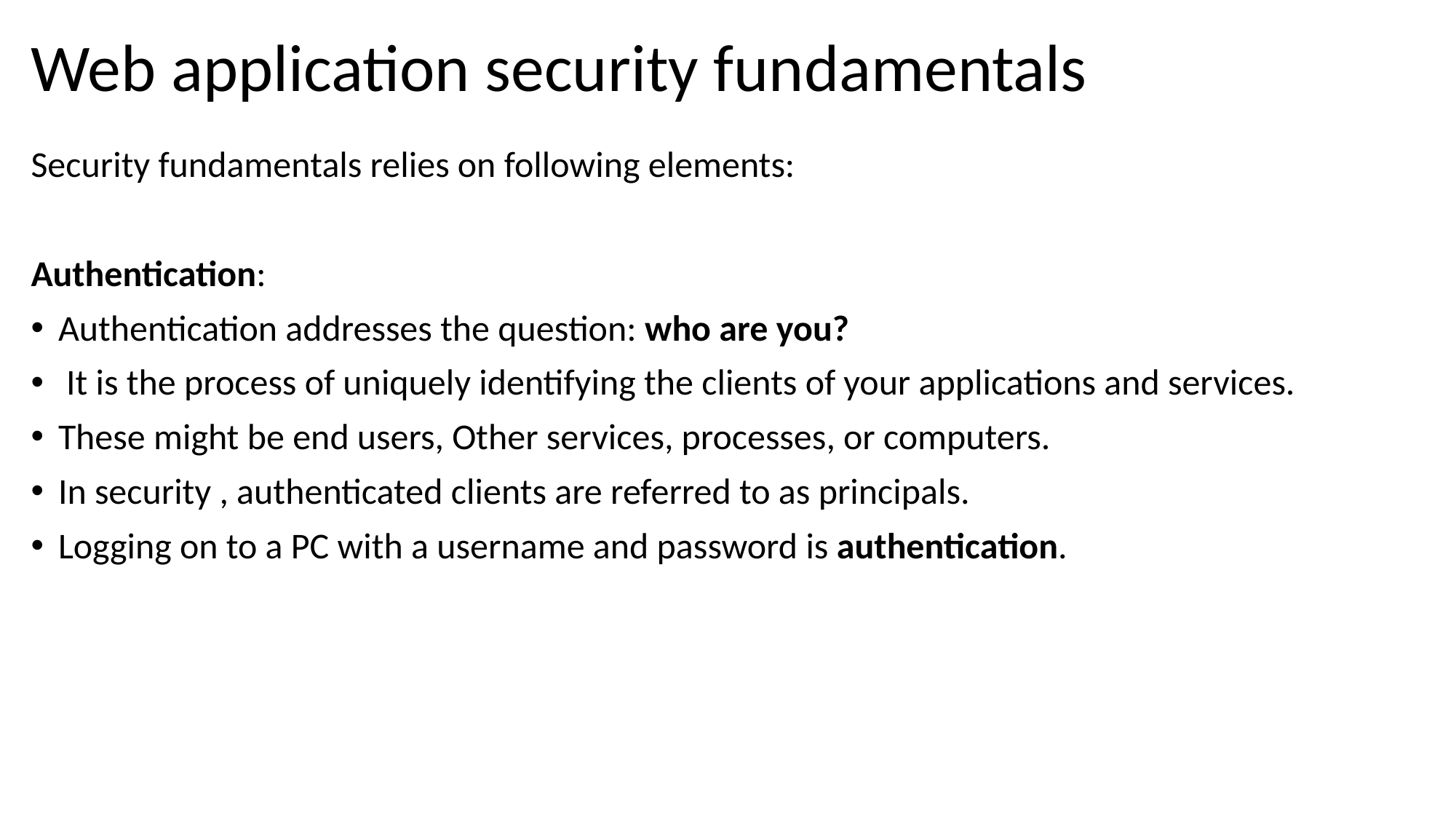

# Web application security fundamentals
Security fundamentals relies on following elements:

Authentication:
Authentication addresses the question: who are you?
 It is the process of uniquely identifying the clients of your applications and services.
These might be end users, Other services, processes, or computers.
In security , authenticated clients are referred to as principals.
Logging on to a PC with a username and password is authentication.